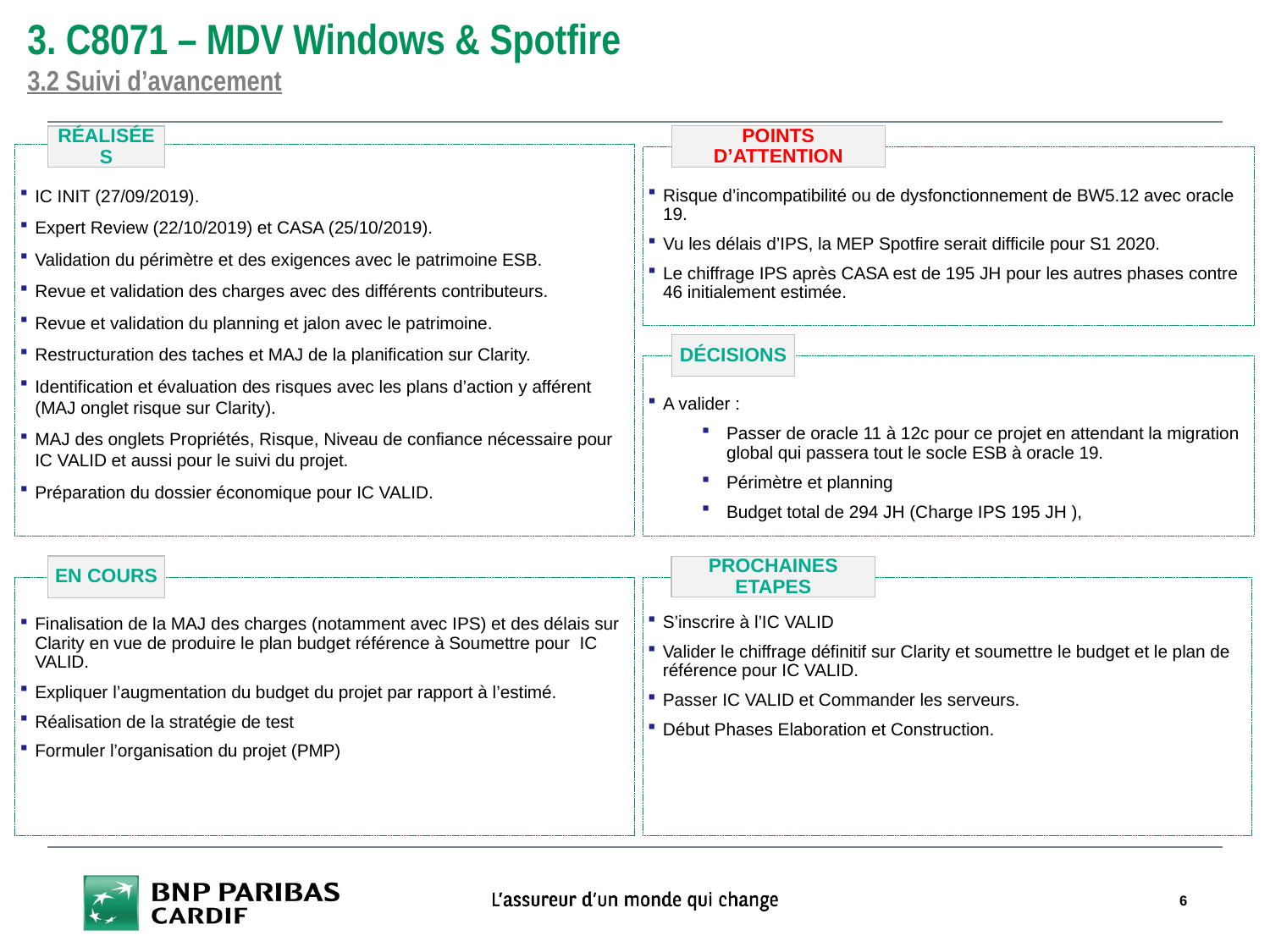

# 3. C8071 – MDV Windows & Spotfire 3.2 Suivi d’avancement
POINTS D’ATTENTION
RÉALISÉES

IC INIT (27/09/2019).
Expert Review (22/10/2019) et CASA (25/10/2019).
Validation du périmètre et des exigences avec le patrimoine ESB.
Revue et validation des charges avec des différents contributeurs.
Revue et validation du planning et jalon avec le patrimoine.
Restructuration des taches et MAJ de la planification sur Clarity.
Identification et évaluation des risques avec les plans d’action y afférent (MAJ onglet risque sur Clarity).
MAJ des onglets Propriétés, Risque, Niveau de confiance nécessaire pour IC VALID et aussi pour le suivi du projet.
Préparation du dossier économique pour IC VALID.

Risque d’incompatibilité ou de dysfonctionnement de BW5.12 avec oracle 19.
Vu les délais d’IPS, la MEP Spotfire serait difficile pour S1 2020.
Le chiffrage IPS après CASA est de 195 JH pour les autres phases contre 46 initialement estimée.

DÉCISIONS

A valider :
Passer de oracle 11 à 12c pour ce projet en attendant la migration global qui passera tout le socle ESB à oracle 19.
Périmètre et planning
Budget total de 294 JH (Charge IPS 195 JH ),

EN COURS
PROCHAINES ETAPES

S’inscrire à l’IC VALID
Valider le chiffrage définitif sur Clarity et soumettre le budget et le plan de référence pour IC VALID.
Passer IC VALID et Commander les serveurs.
Début Phases Elaboration et Construction.

Finalisation de la MAJ des charges (notamment avec IPS) et des délais sur Clarity en vue de produire le plan budget référence à Soumettre pour  IC VALID.
Expliquer l’augmentation du budget du projet par rapport à l’estimé.
Réalisation de la stratégie de test
Formuler l’organisation du projet (PMP)

6